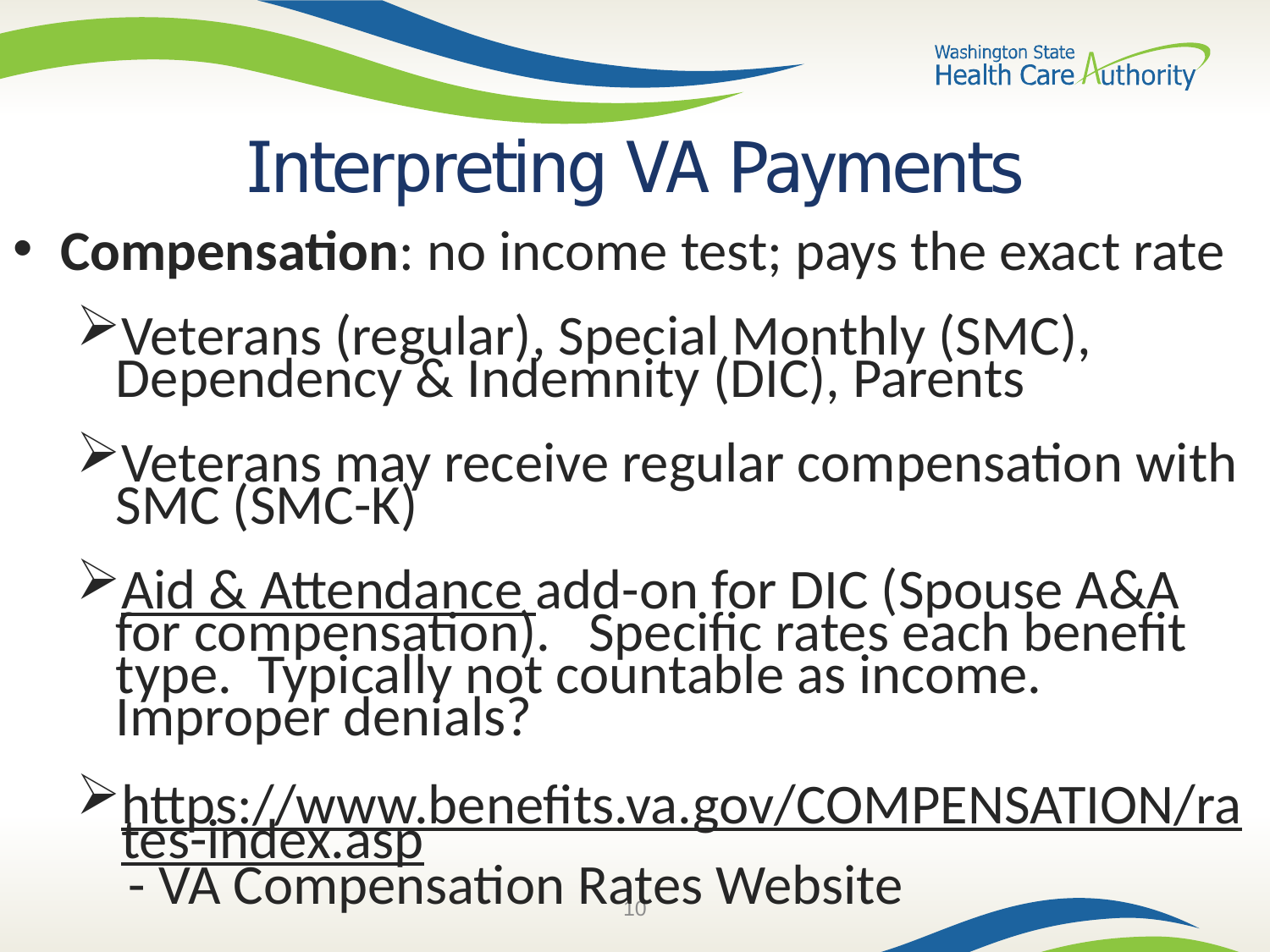

# Interpreting VA Payments
Compensation: no income test; pays the exact rate
Veterans (regular), Special Monthly (SMC), Dependency & Indemnity (DIC), Parents
Veterans may receive regular compensation with SMC (SMC-K)
Aid & Attendance add-on for DIC (Spouse A&A for compensation).   Specific rates each benefit type.  Typically not countable as income.   Improper denials?
https://www.benefits.va.gov/COMPENSATION/rates-index.asp - VA Compensation Rates Website
10